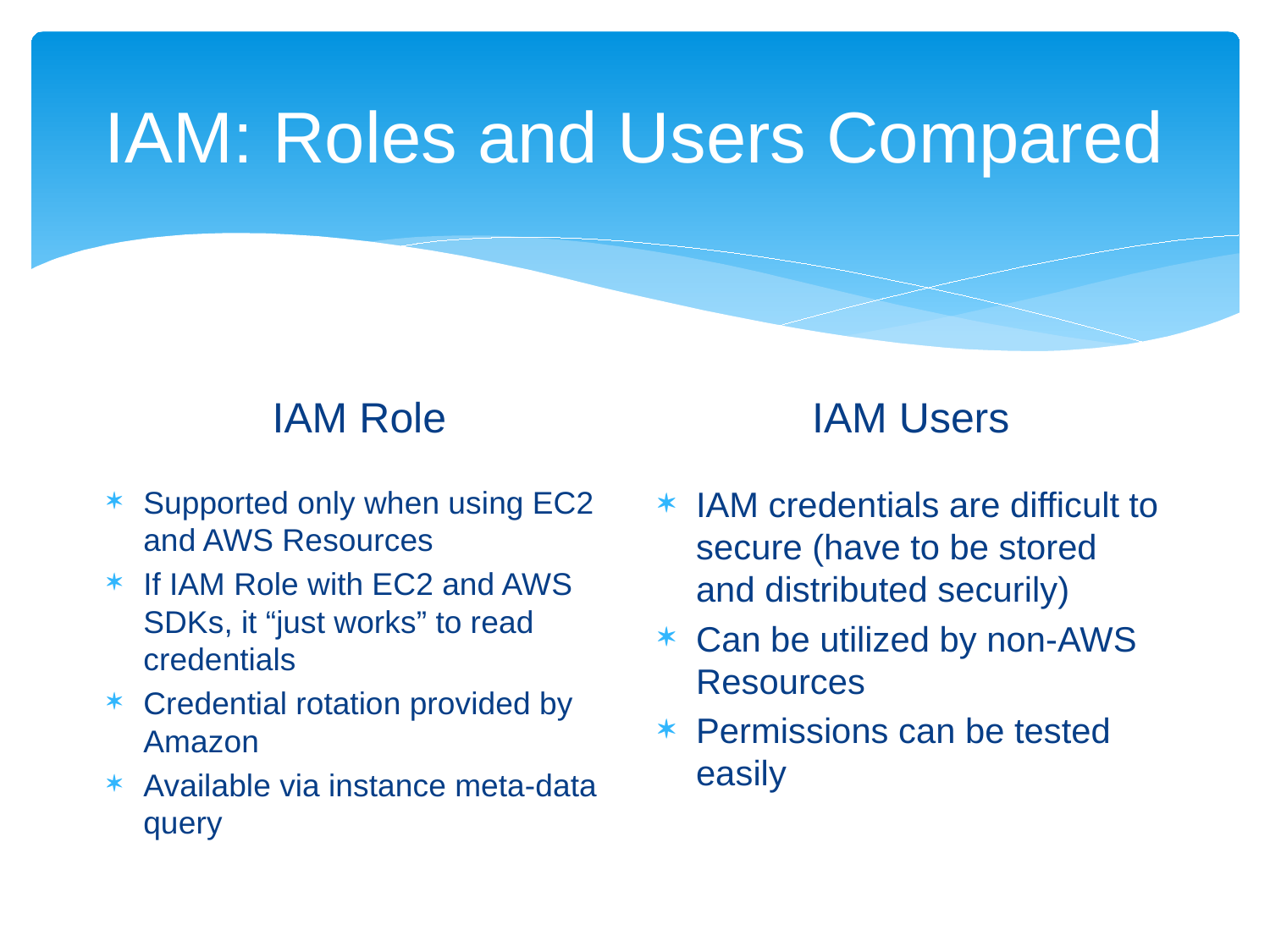

# IAM: Roles and Users Compared
IAM Users
IAM Role
Supported only when using EC2 and AWS Resources
If IAM Role with EC2 and AWS SDKs, it “just works” to read credentials
Credential rotation provided by Amazon
Available via instance meta-data query

IAM credentials are difficult to secure (have to be stored and distributed securily)
Can be utilized by non-AWS Resources
Permissions can be tested easily